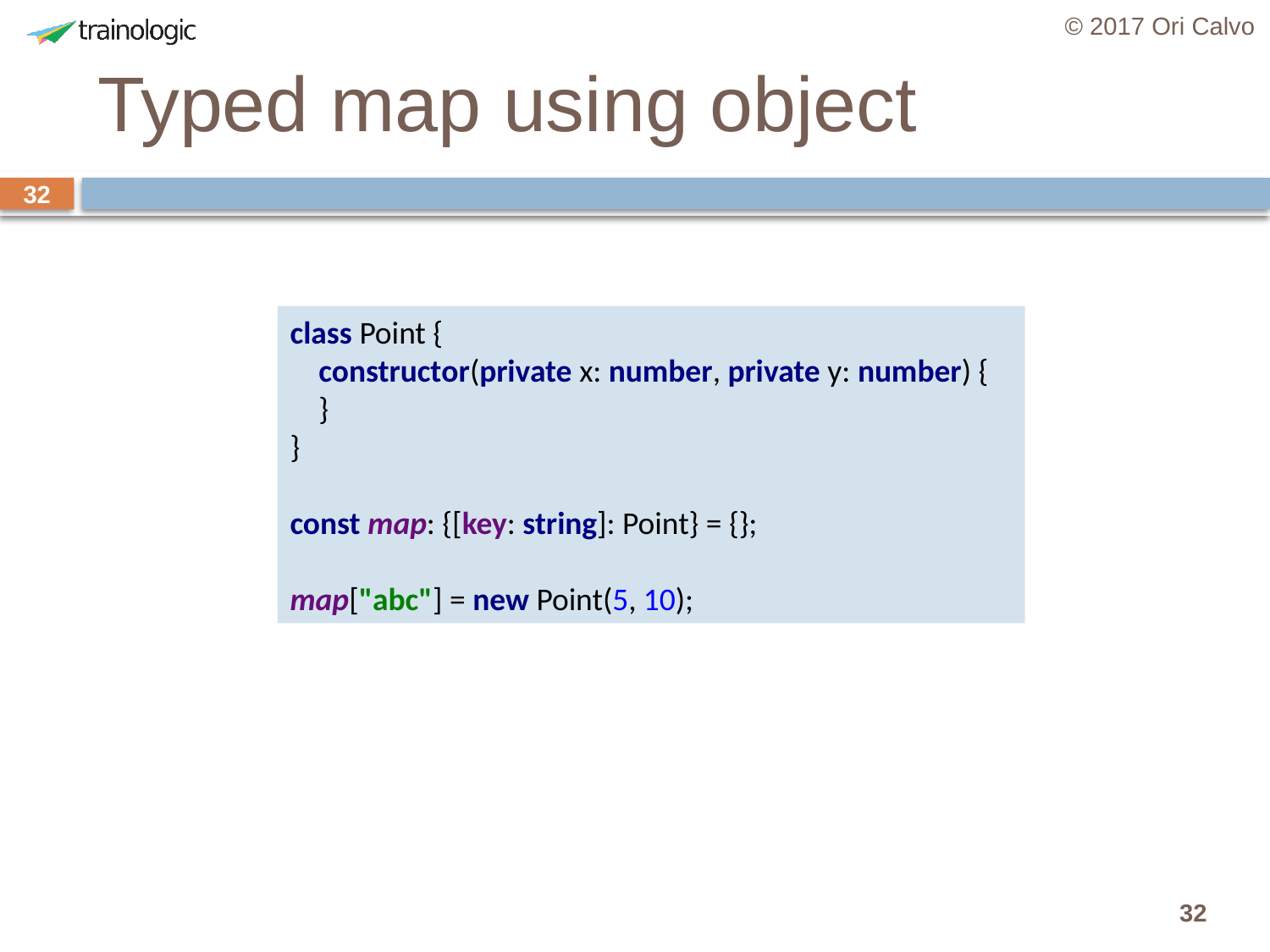

© 2017 Ori Calvo
# Typed map using object
32
class Point {
    constructor(private x: number, private y: number) {
    }
}
const map: {[key: string]: Point} = {};
map["abc"] = new Point(5, 10);